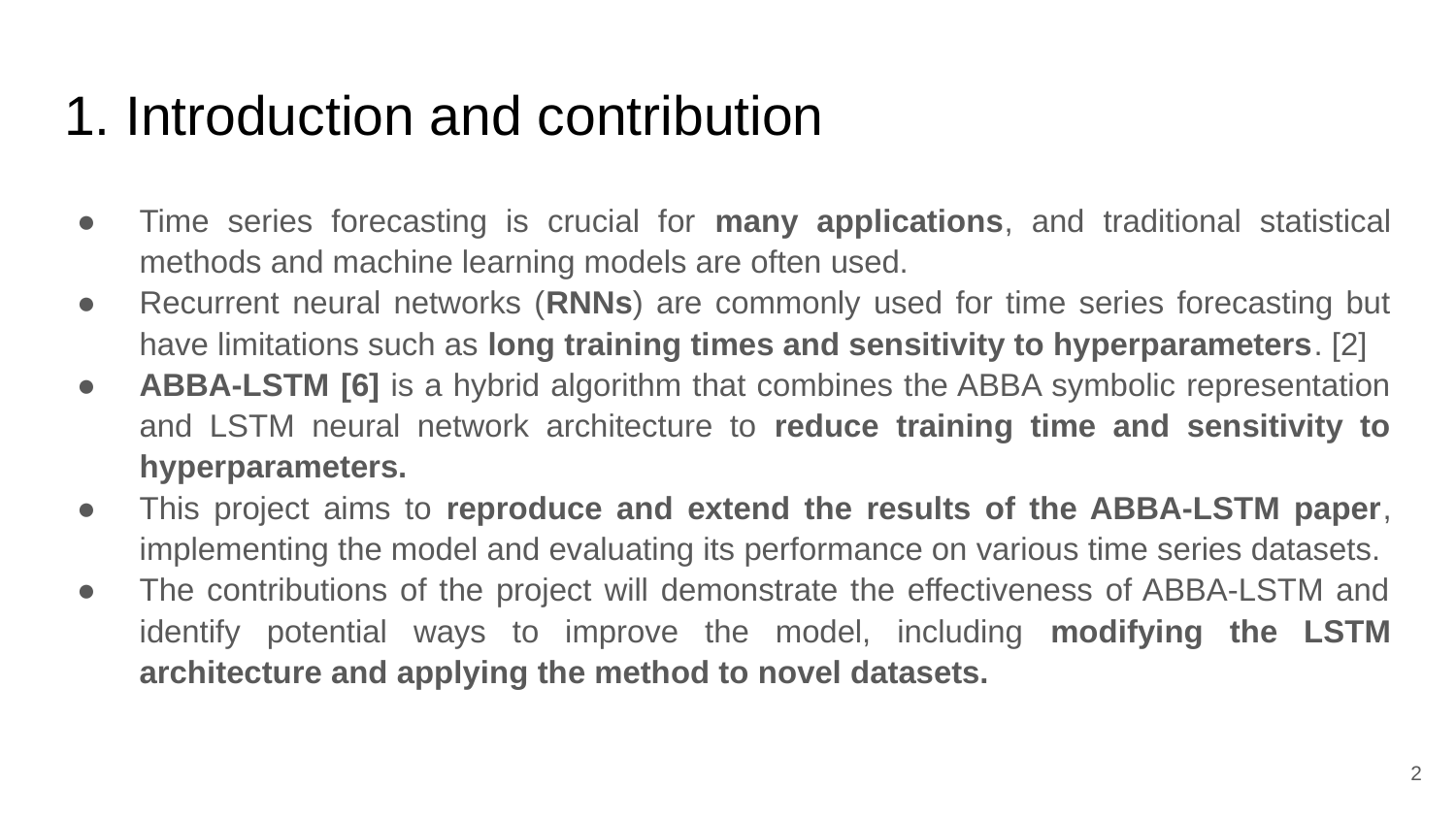

# 1. Introduction and contribution
Time series forecasting is crucial for many applications, and traditional statistical methods and machine learning models are often used.
Recurrent neural networks (RNNs) are commonly used for time series forecasting but have limitations such as long training times and sensitivity to hyperparameters. [2]
ABBA-LSTM [6] is a hybrid algorithm that combines the ABBA symbolic representation and LSTM neural network architecture to reduce training time and sensitivity to hyperparameters.
This project aims to reproduce and extend the results of the ABBA-LSTM paper, implementing the model and evaluating its performance on various time series datasets.
The contributions of the project will demonstrate the effectiveness of ABBA-LSTM and identify potential ways to improve the model, including modifying the LSTM architecture and applying the method to novel datasets.
2